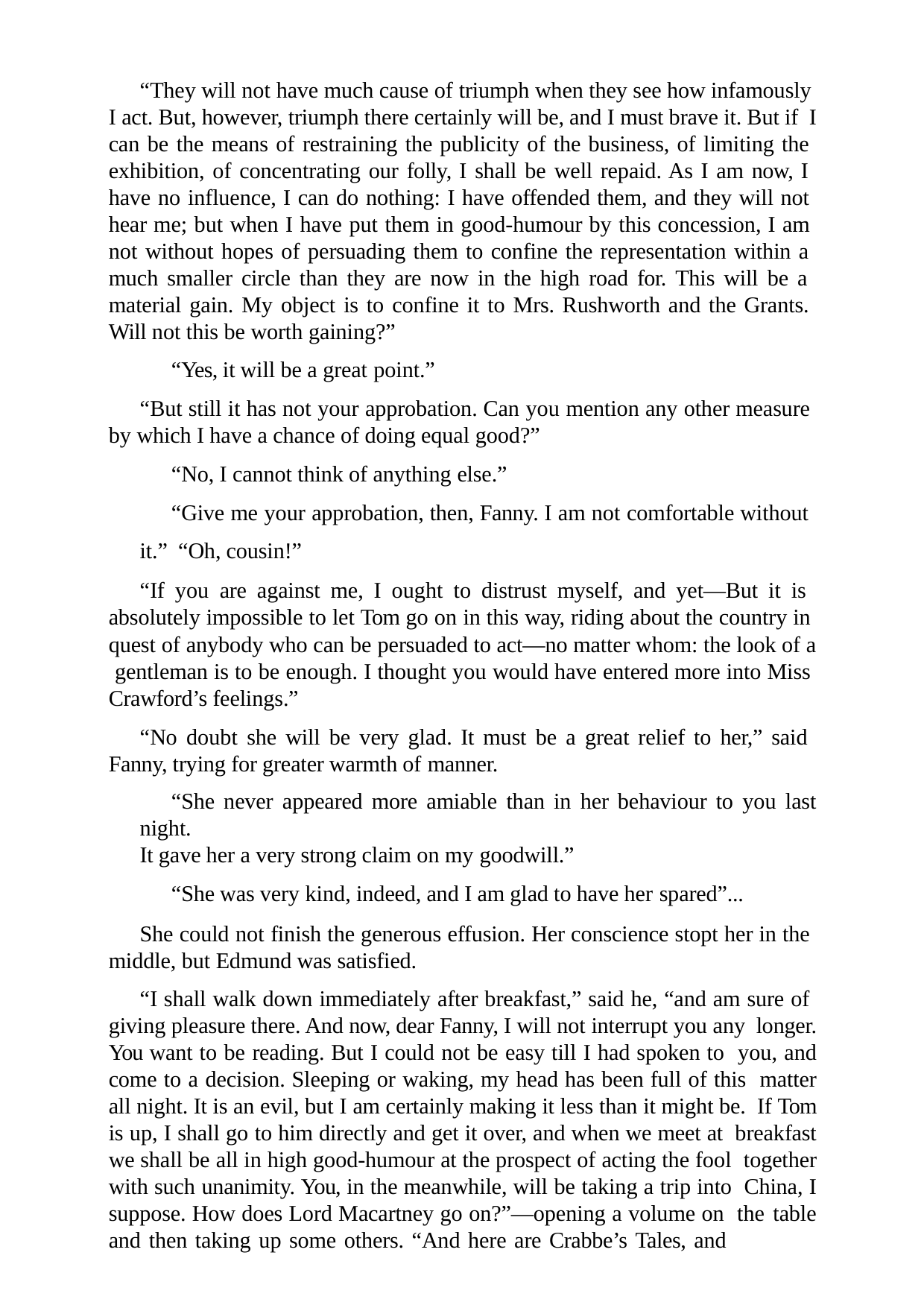

“They will not have much cause of triumph when they see how infamously  I act. But, however, triumph there certainly will be, and I must brave it. But if  I can be the means of restraining the publicity of the business, of limiting the  exhibition, of concentrating our folly, I shall be well repaid. As I am now, I  have no influence, I can do nothing: I have offended them, and they will not  hear me; but when I have put them in good-humour by this concession, I am  not without hopes of persuading them to confine the representation within a  much smaller circle than they are now in the high road for. This will be a  material gain. My object is to confine it to Mrs. Rushworth and the Grants.  Will not this be worth gaining?”
“Yes, it will be a great point.”
“But still it has not your approbation. Can you mention any other measure  by which I have a chance of doing equal good?”
“No, I cannot think of anything else.”
“Give me your approbation, then, Fanny. I am not comfortable without it.”  “Oh, cousin!”
“If you are against me, I ought to distrust myself, and yet—But it is  absolutely impossible to let Tom go on in this way, riding about the country in  quest of anybody who can be persuaded to act—no matter whom: the look of a  gentleman is to be enough. I thought you would have entered more into Miss  Crawford’s feelings.”
“No doubt she will be very glad. It must be a great relief to her,” said  Fanny, trying for greater warmth of manner.
“She never appeared more amiable than in her behaviour to you last night.
It gave her a very strong claim on my goodwill.”
“She was very kind, indeed, and I am glad to have her spared”...
She could not finish the generous effusion. Her conscience stopt her in the  middle, but Edmund was satisfied.
“I shall walk down immediately after breakfast,” said he, “and am sure of  giving pleasure there. And now, dear Fanny, I will not interrupt you any  longer. You want to be reading. But I could not be easy till I had spoken to  you, and come to a decision. Sleeping or waking, my head has been full of this  matter all night. It is an evil, but I am certainly making it less than it might be.  If Tom is up, I shall go to him directly and get it over, and when we meet at  breakfast we shall be all in high good-humour at the prospect of acting the fool  together with such unanimity. You, in the meanwhile, will be taking a trip into  China, I suppose. How does Lord Macartney go on?”—opening a volume on  the table and then taking up some others. “And here are Crabbe’s Tales, and